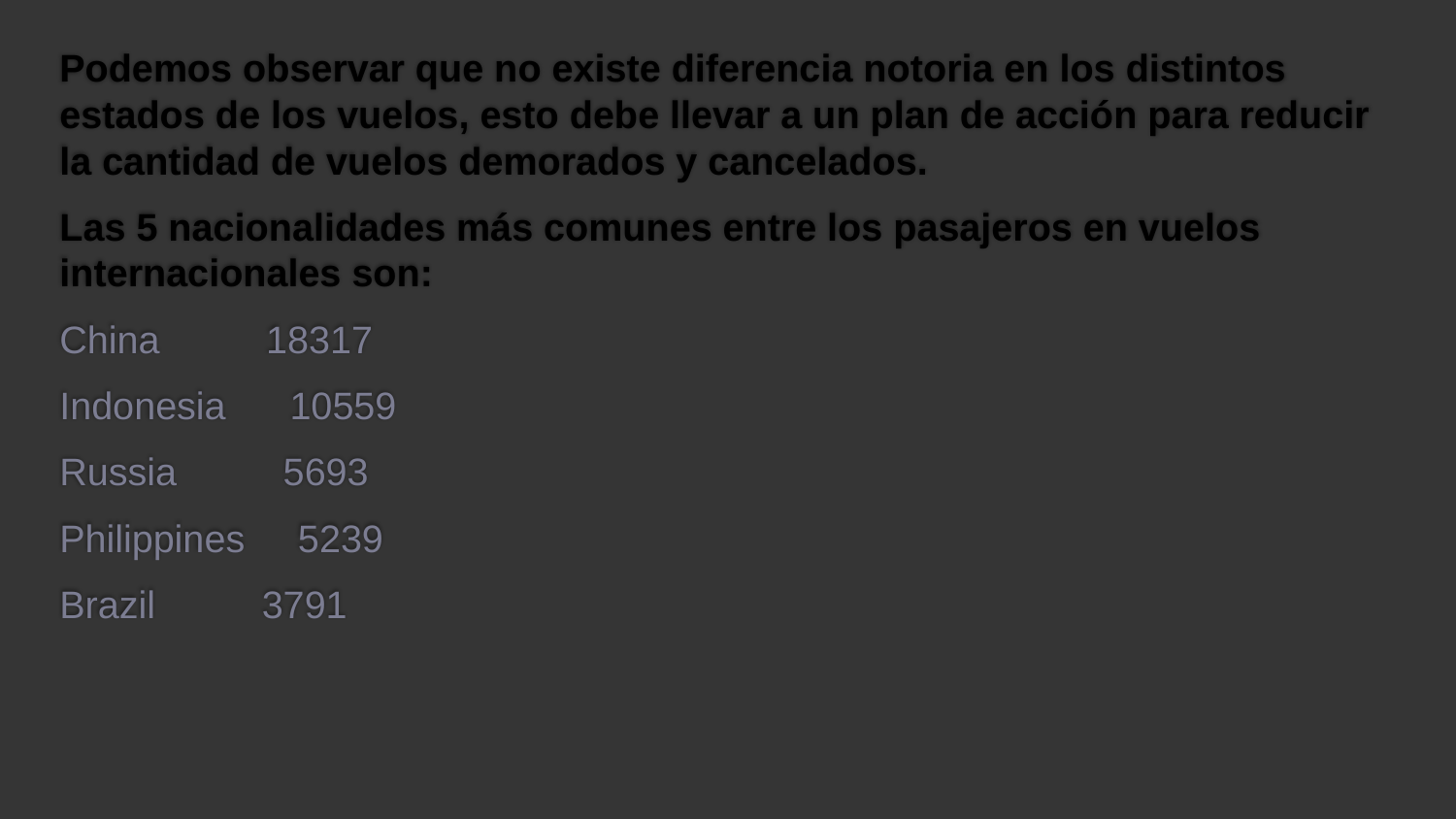

# Podemos observar que no existe diferencia notoria en los distintos estados de los vuelos, esto debe llevar a un plan de acción para reducir la cantidad de vuelos demorados y cancelados.
Las 5 nacionalidades más comunes entre los pasajeros en vuelos internacionales son:
China          18317
Indonesia      10559
Russia          5693
Philippines     5239
Brazil          3791